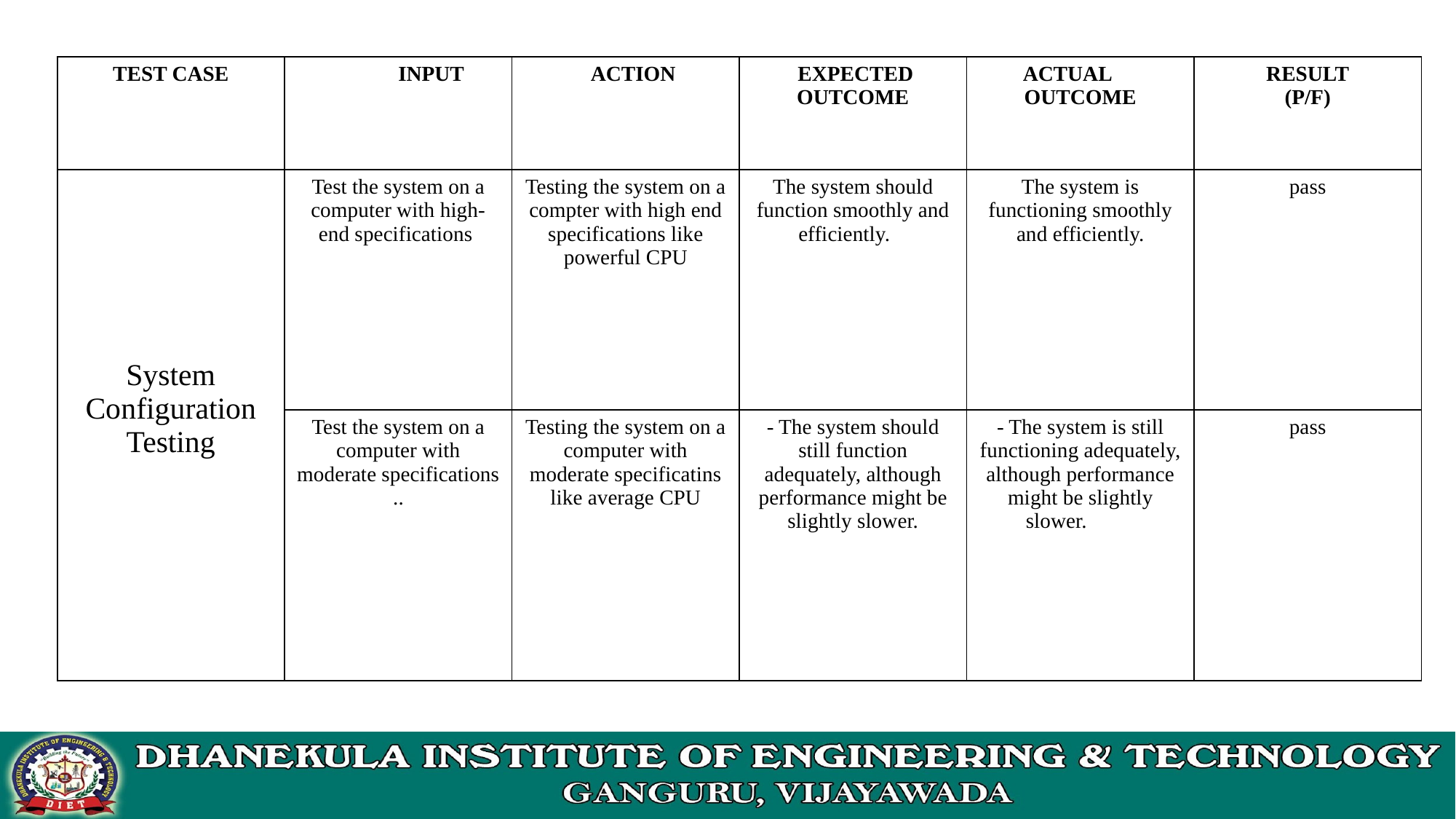

| TEST CASE | INPUTINPUT | AACTION | EXPECTED OUTCOME | ACTUAL OUTCOME | RESULT (P/F) |
| --- | --- | --- | --- | --- | --- |
| System Configuration Testing | Test the system on a computer with high-end specifications | Testing the system on a compter with high end specifications like powerful CPU | The system should function smoothly and efficiently. | The system is functioning smoothly and efficiently. | pass |
|  | Test the system on a computer with moderate specifications .. | Testing the system on a computer with moderate specificatins like average CPU | - The system should still function adequately, although performance might be slightly slower. | - The system is still functioning adequately, although performance might be slightly slower. | pass |